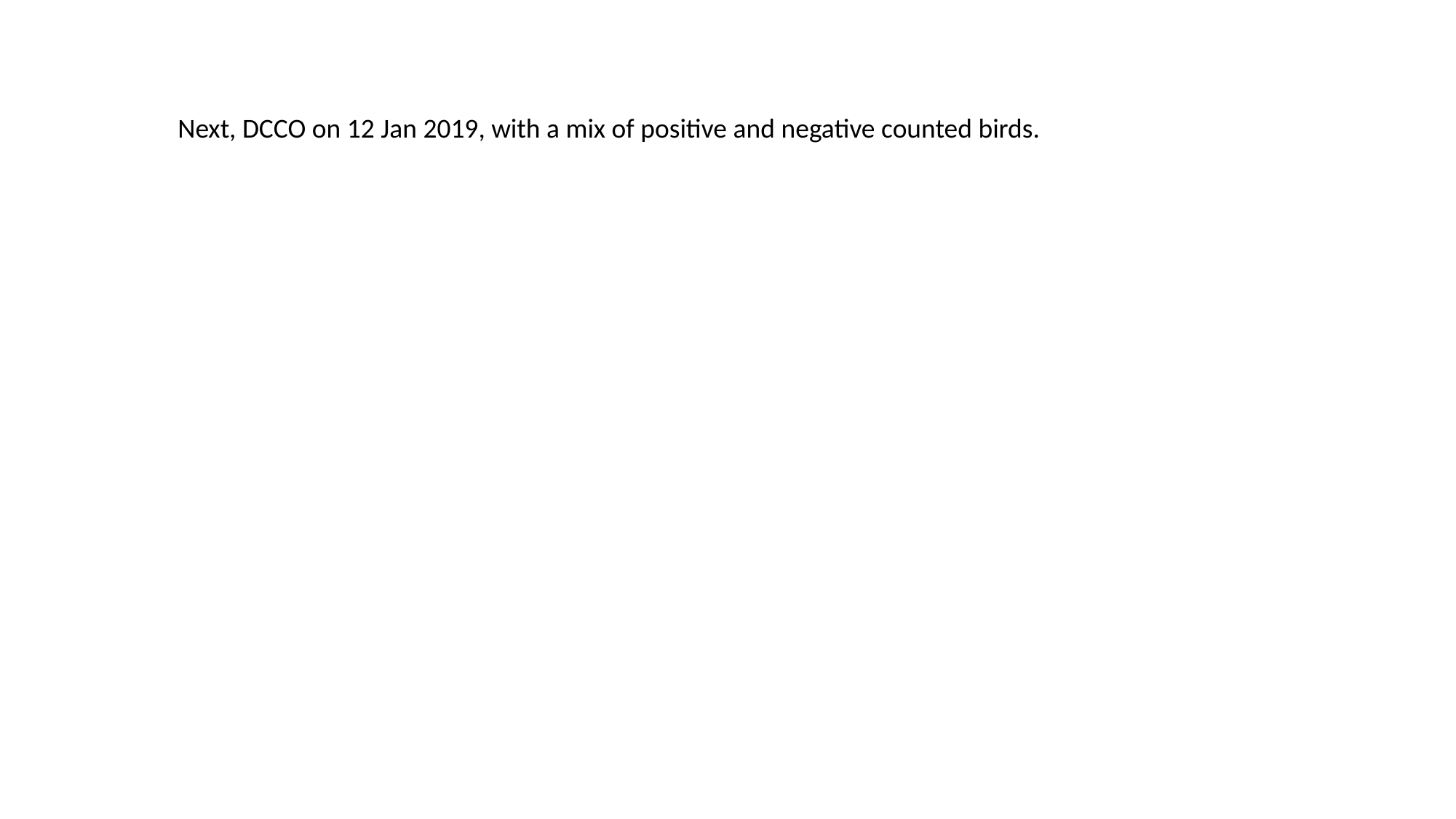

Next, DCCO on 12 Jan 2019, with a mix of positive and negative counted birds.